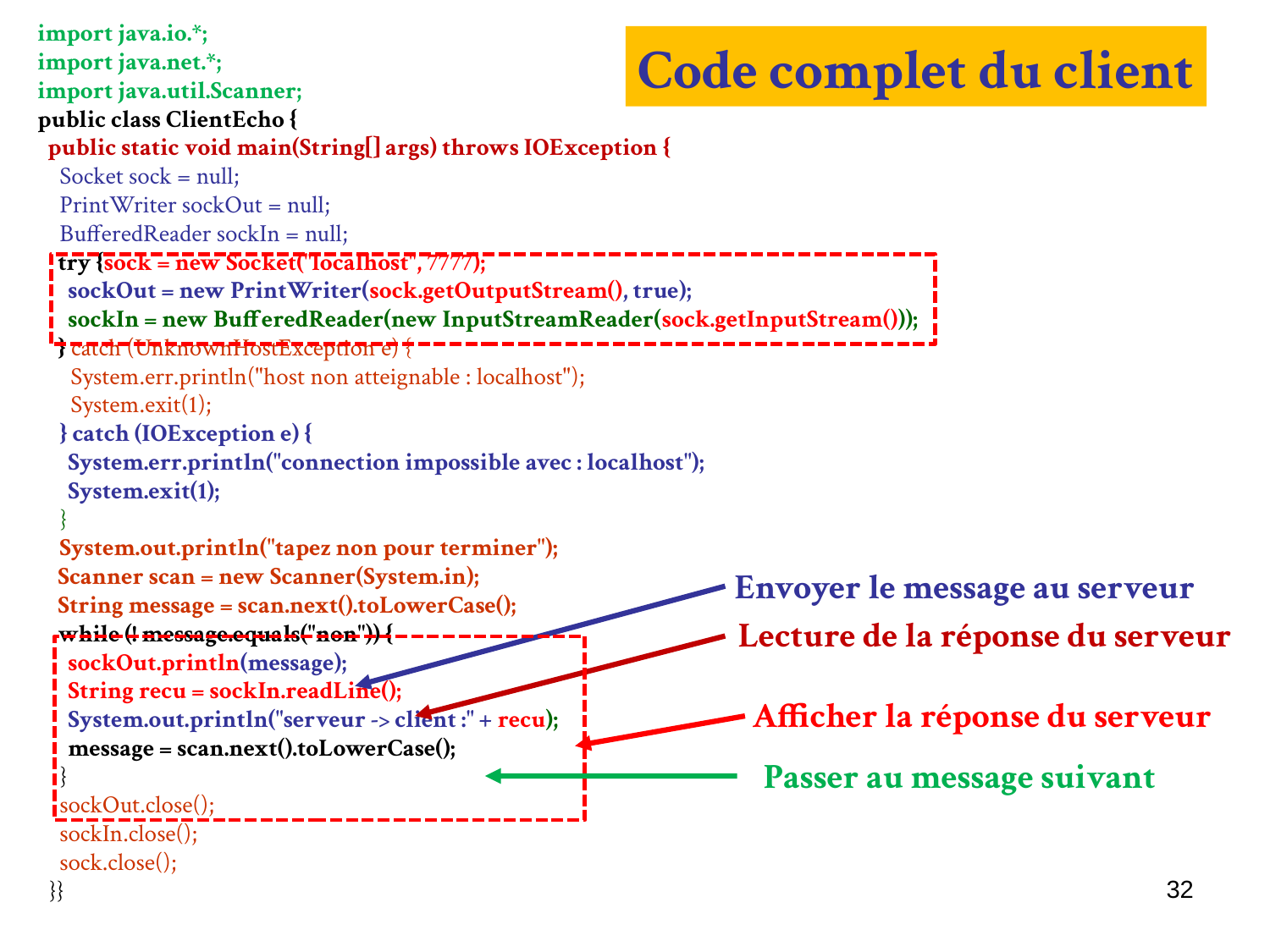

import java.io.*;
import java.net.*;
import java.util.Scanner;
public class ClientEcho {
  public static void main(String[] args) throws IOException {
    Socket sock = null;
    PrintWriter sockOut = null;
    BufferedReader sockIn = null;
    try {sock = new Socket("localhost", 7777);
      sockOut = new PrintWriter(sock.getOutputStream(), true);
      sockIn = new BufferedReader(new InputStreamReader(sock.getInputStream()));
    } catch (UnknownHostException e) {
      System.err.println("host non atteignable : localhost");
      System.exit(1);
    } catch (IOException e) {
      System.err.println("connection impossible avec : localhost");
      System.exit(1);
    }
    System.out.println("tapez non pour terminer");
    Scanner scan = new Scanner(System.in);
    String message = scan.next().toLowerCase();
    while (! message.equals("non")) {
      sockOut.println(message);
      String recu = sockIn.readLine();
      System.out.println("serveur -> client :" + recu);
      message = scan.next().toLowerCase();
    }
    sockOut.close();
    sockIn.close();
    sock.close();
  }}
Code complet du client

Envoyer le message au serveur

Lecture de la réponse du serveur

Afficher la réponse du serveur

Passer au message suivant

32